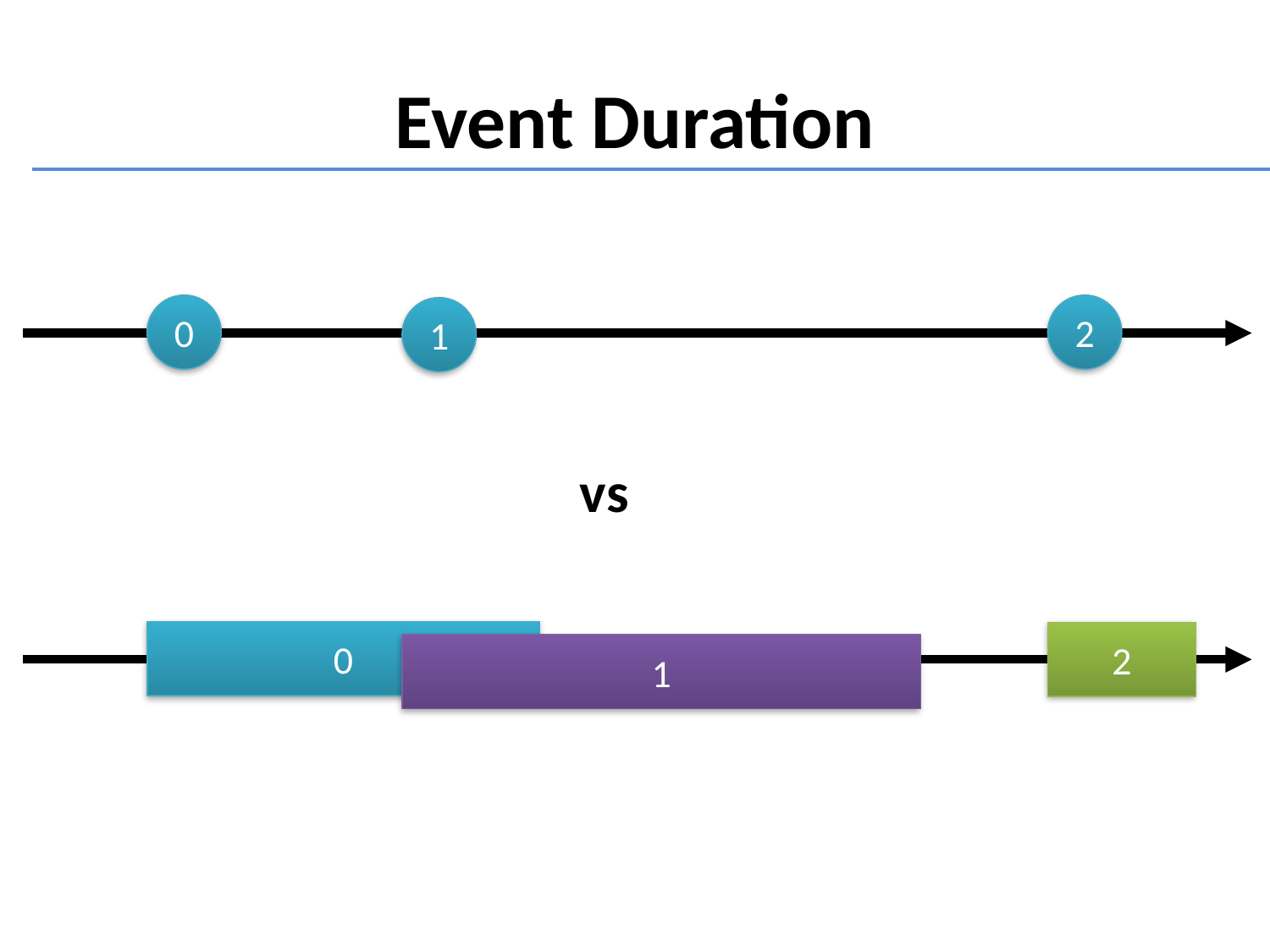

# Event Duration
0
2
1
vs
0
2
1